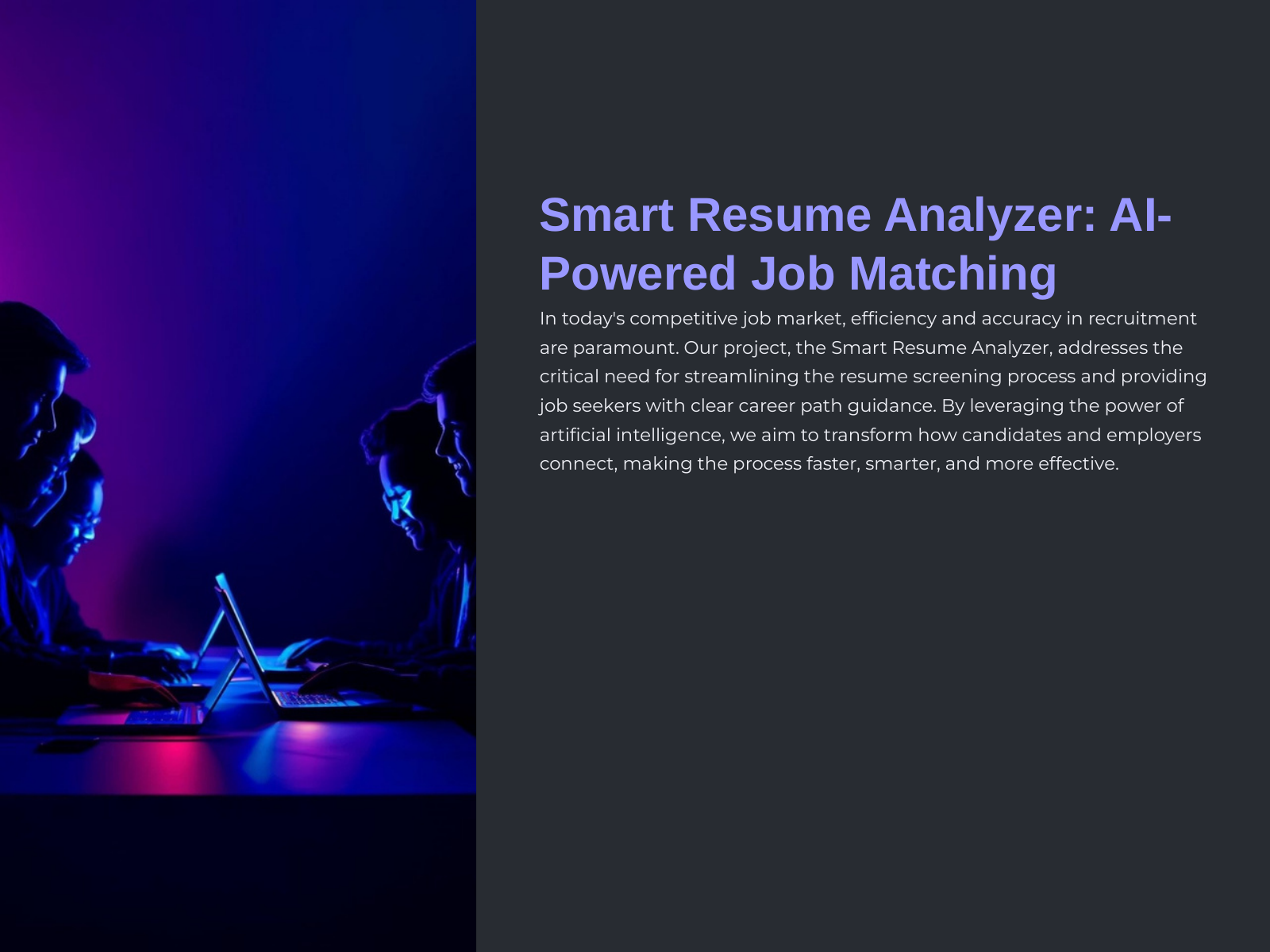

Smart Resume Analyzer: AI- Powered Job Matching
In today's competitive job market, efficiency and accuracy in recruitment are paramount. Our project, the Smart Resume Analyzer, addresses the critical need for streamlining the resume screening process and providing job seekers with clear career path guidance. By leveraging the power of artificial intelligence, we aim to transform how candidates and employers connect, making the process faster, smarter, and more effective.